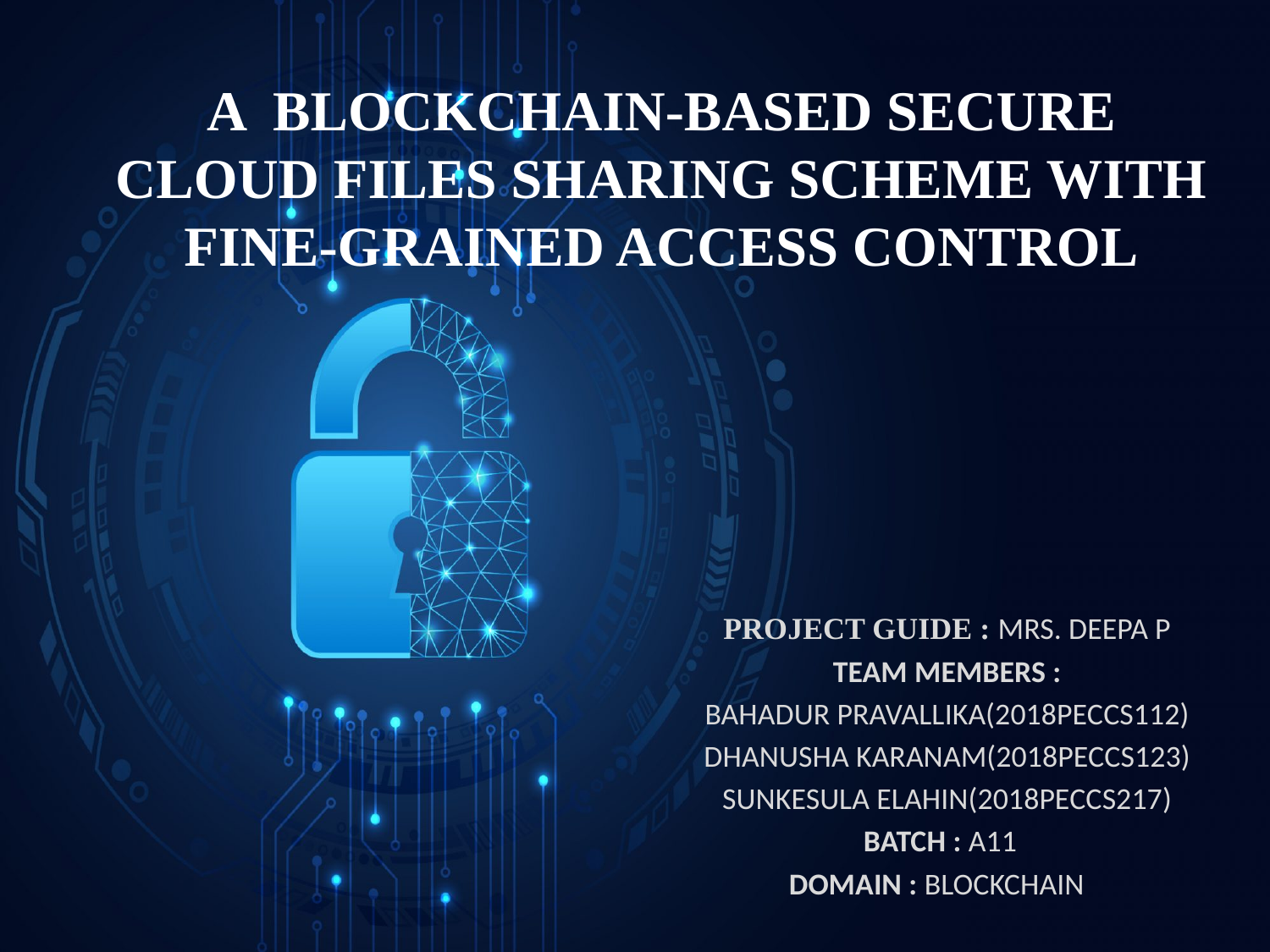

# A  BLOCKCHAIN-BASED SECURE CLOUD FILES SHARING SCHEME WITH FINE-GRAINED ACCESS CONTROL
PROJECT GUIDE : MRS. DEEPA P
TEAM MEMBERS :
BAHADUR PRAVALLIKA(2018PECCS112)
DHANUSHA KARANAM(2018PECCS123)
SUNKESULA ELAHIN(2018PECCS217)
BATCH : A11
DOMAIN : BLOCKCHAIN